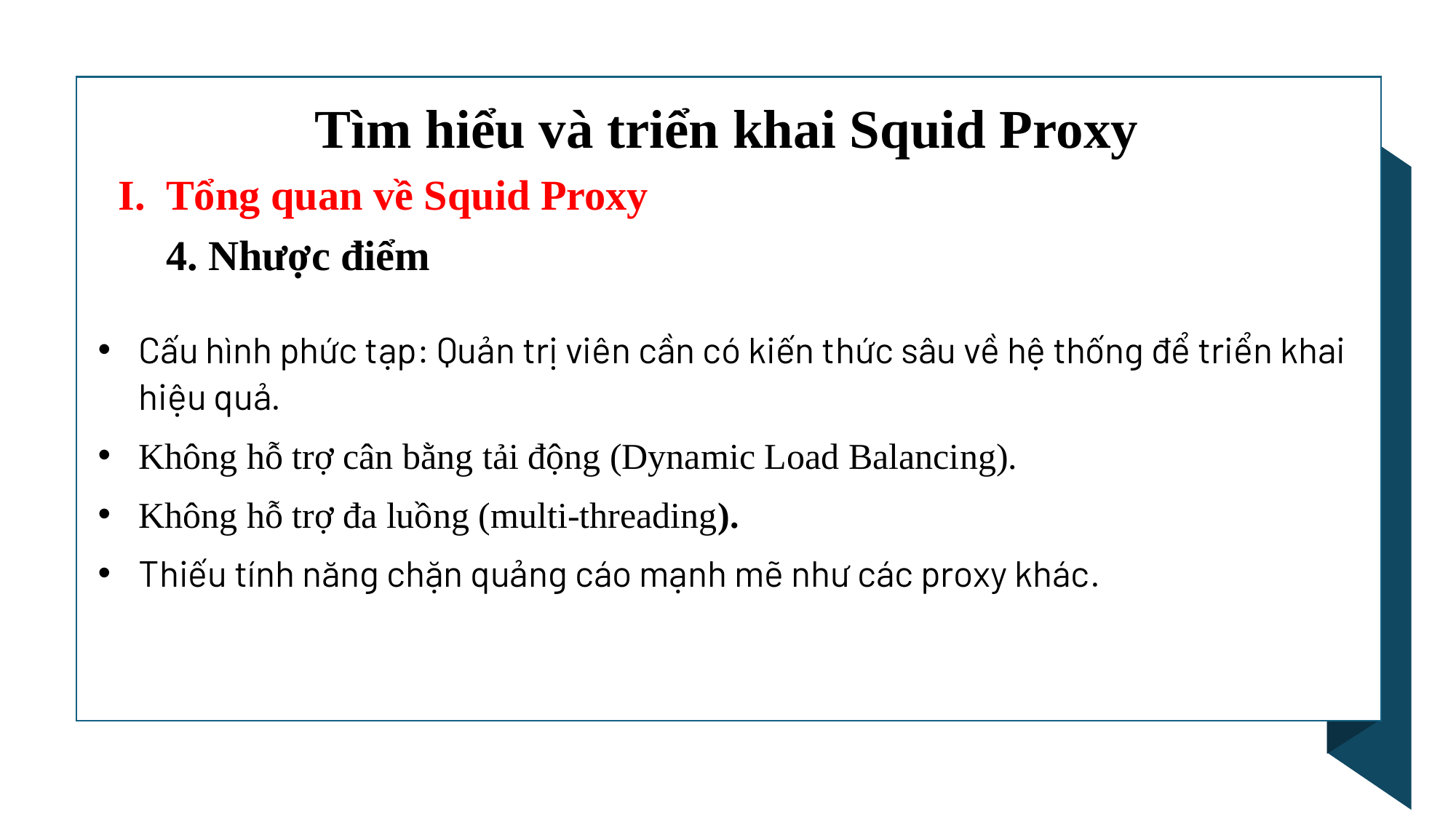

Tìm hiểu và triển khai Squid Proxy

Tổng quan về Squid Proxy
	4. Nhược điểm
Cấu hình phức tạp: Quản trị viên cần có kiến thức sâu về hệ thống để triển khai hiệu quả.
Không hỗ trợ cân bằng tải động (Dynamic Load Balancing).
Không hỗ trợ đa luồng (multi-threading).
Thiếu tính năng chặn quảng cáo mạnh mẽ như các proxy khác.